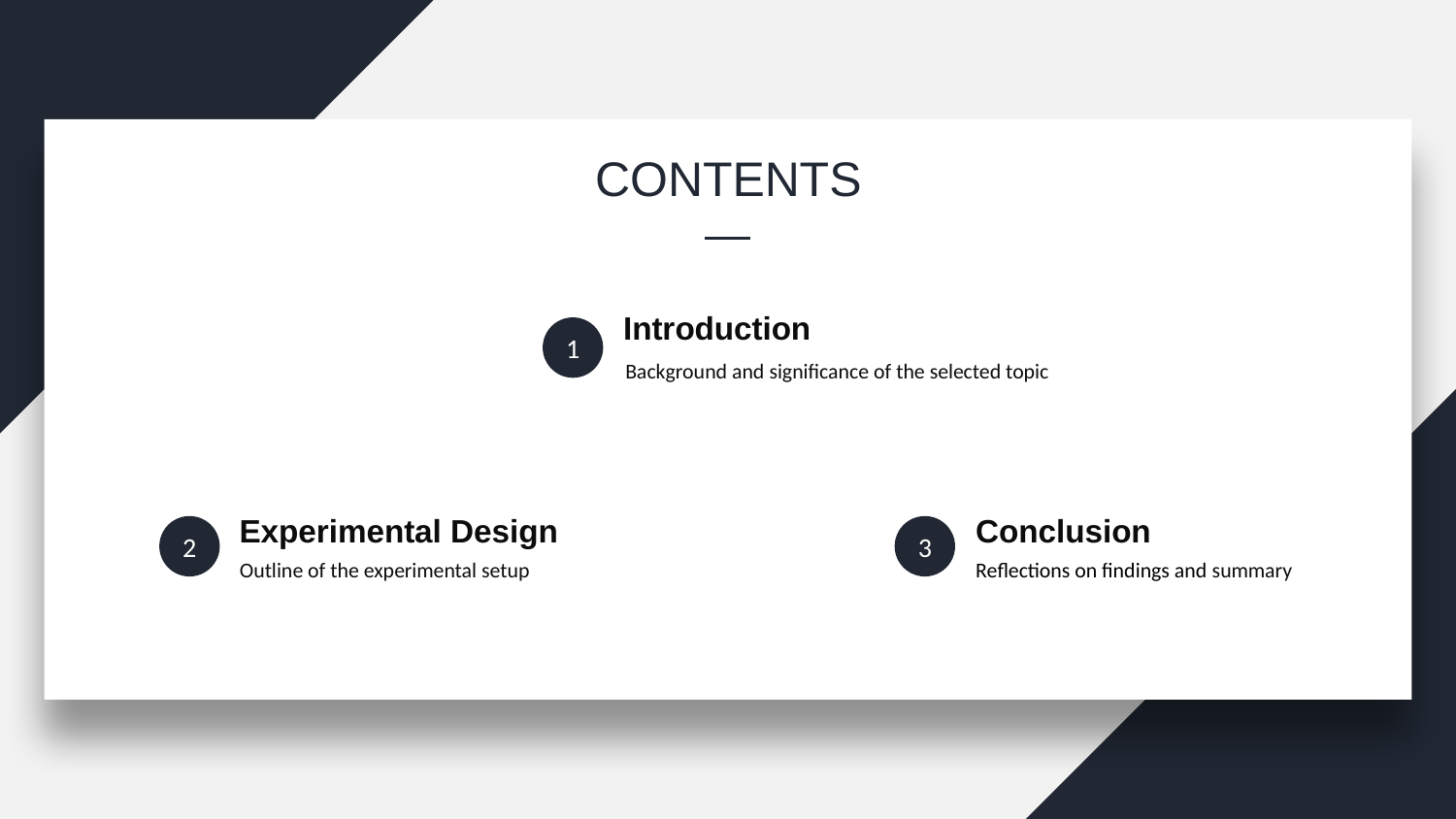

CONTENTS
Introduction
1
Background and significance of the selected topic

Conclusion
Experimental Design
2
3
Outline of the experimental setup
Reflections on findings and summary